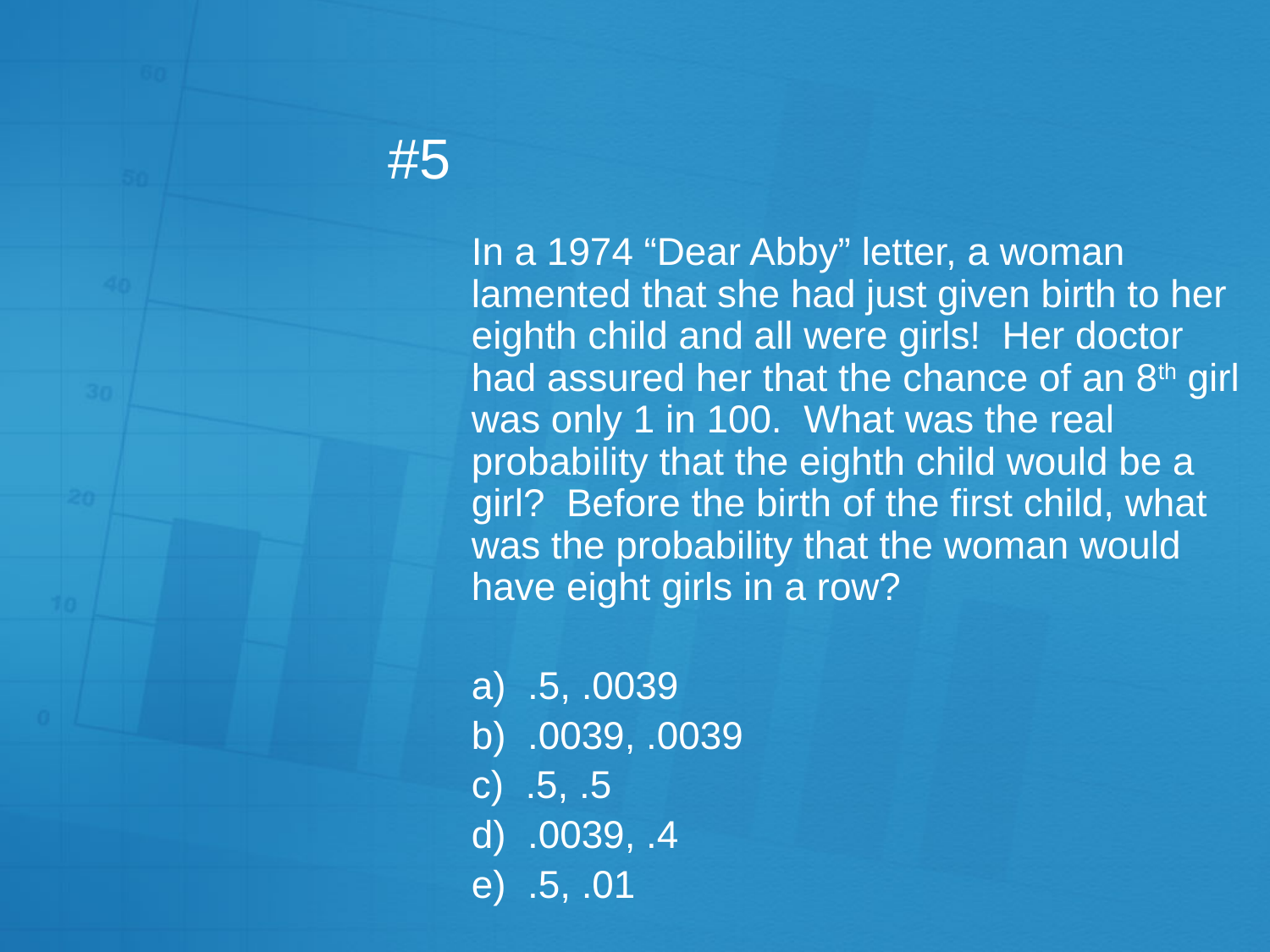

# #5
	In a 1974 “Dear Abby” letter, a woman lamented that she had just given birth to her eighth child and all were girls!  Her doctor had assured her that the chance of an 8th girl was only 1 in 100.  What was the real probability that the eighth child would be a girl?  Before the birth of the first child, what was the probability that the woman would have eight girls in a row?

	a)  .5, .0039
	b)  .0039, .0039
	c)  .5, .5
	d)  .0039, .4
	e)  .5, .01